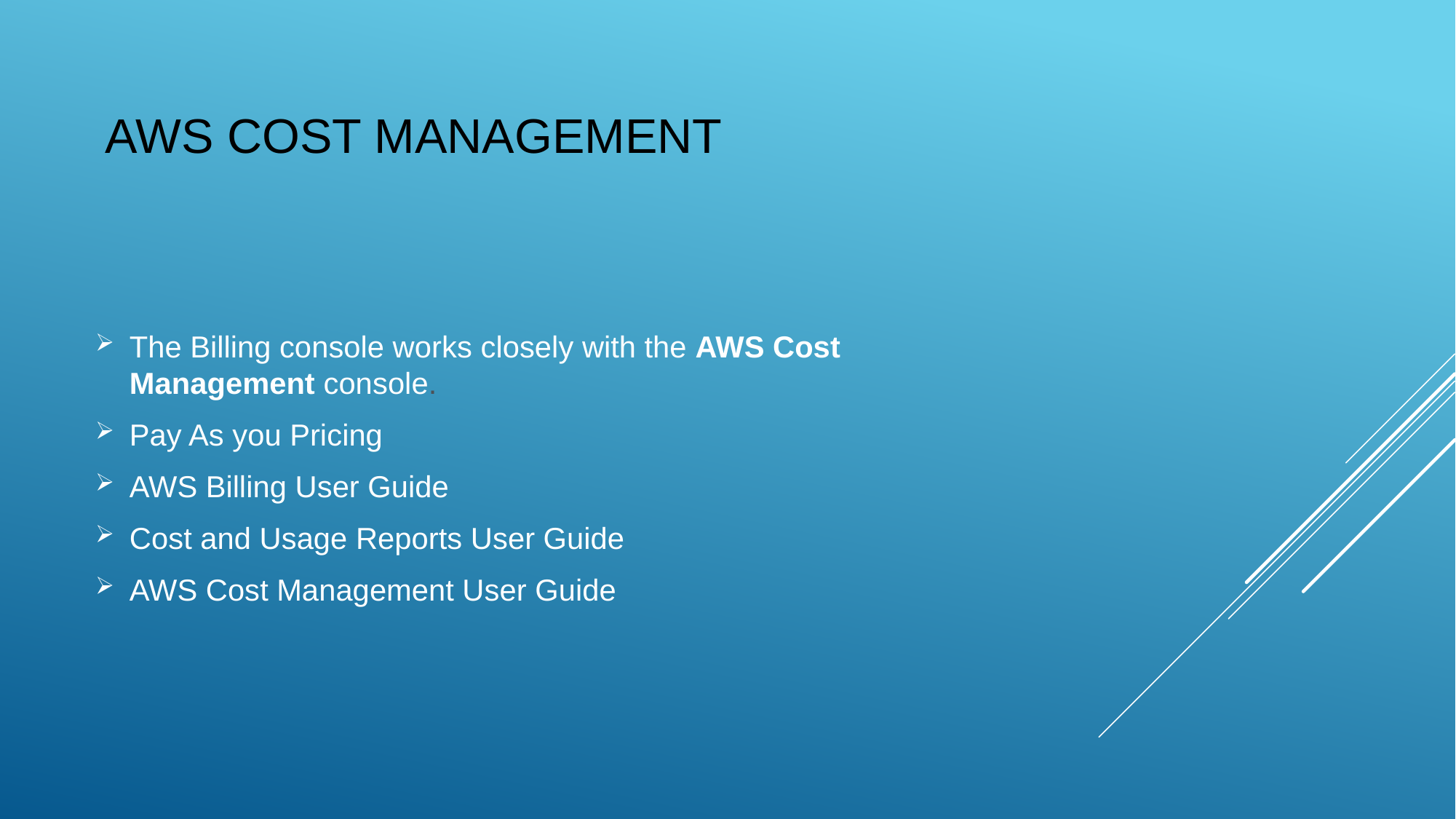

# AWS COST MANAGEMENT
The Billing console works closely with the AWS Cost Management console.
Pay As you Pricing
AWS Billing User Guide
Cost and Usage Reports User Guide
AWS Cost Management User Guide